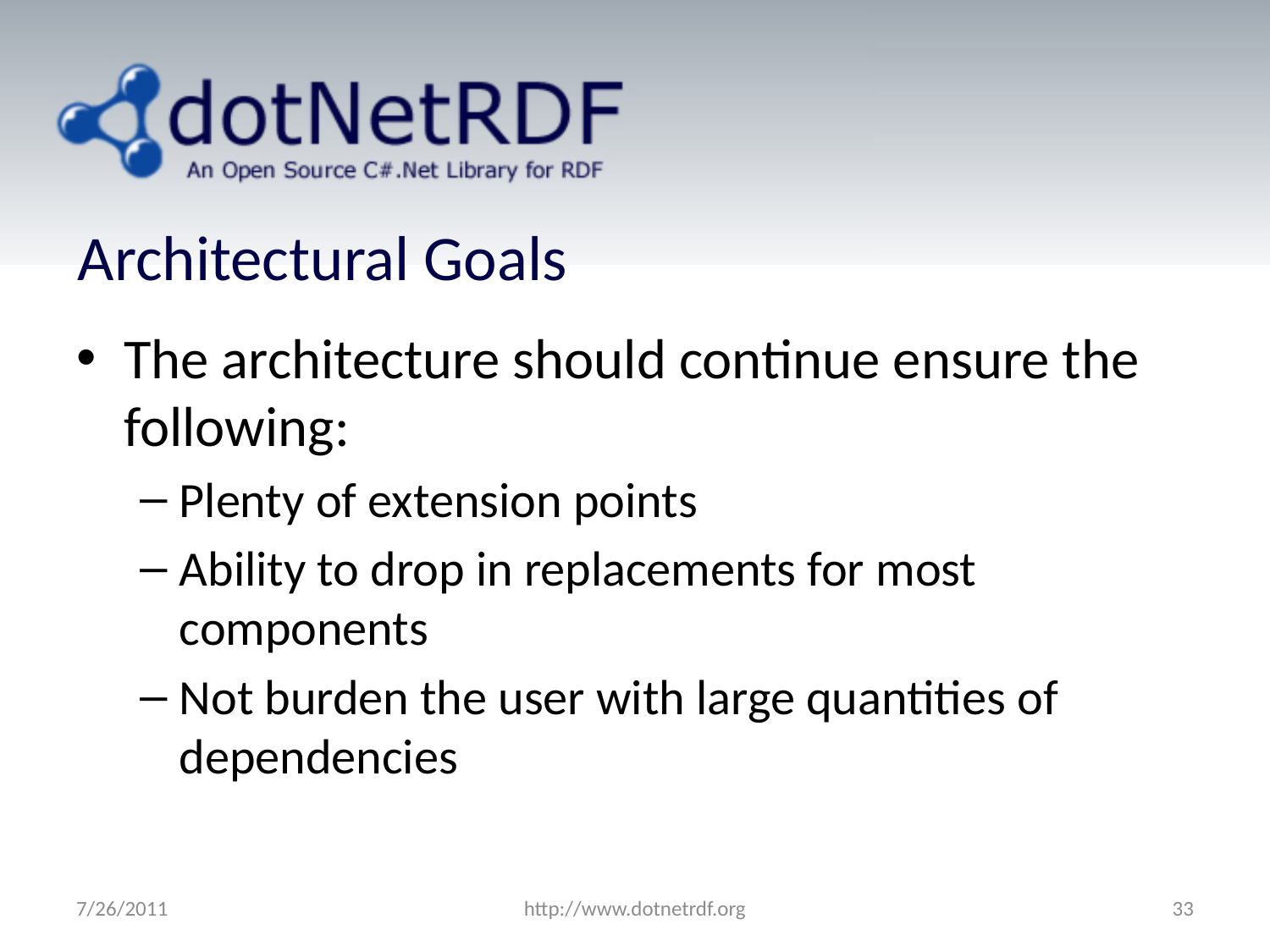

# Architectural Goals
The architecture should continue ensure the following:
Plenty of extension points
Ability to drop in replacements for most components
Not burden the user with large quantities of dependencies
7/26/2011
http://www.dotnetrdf.org
33